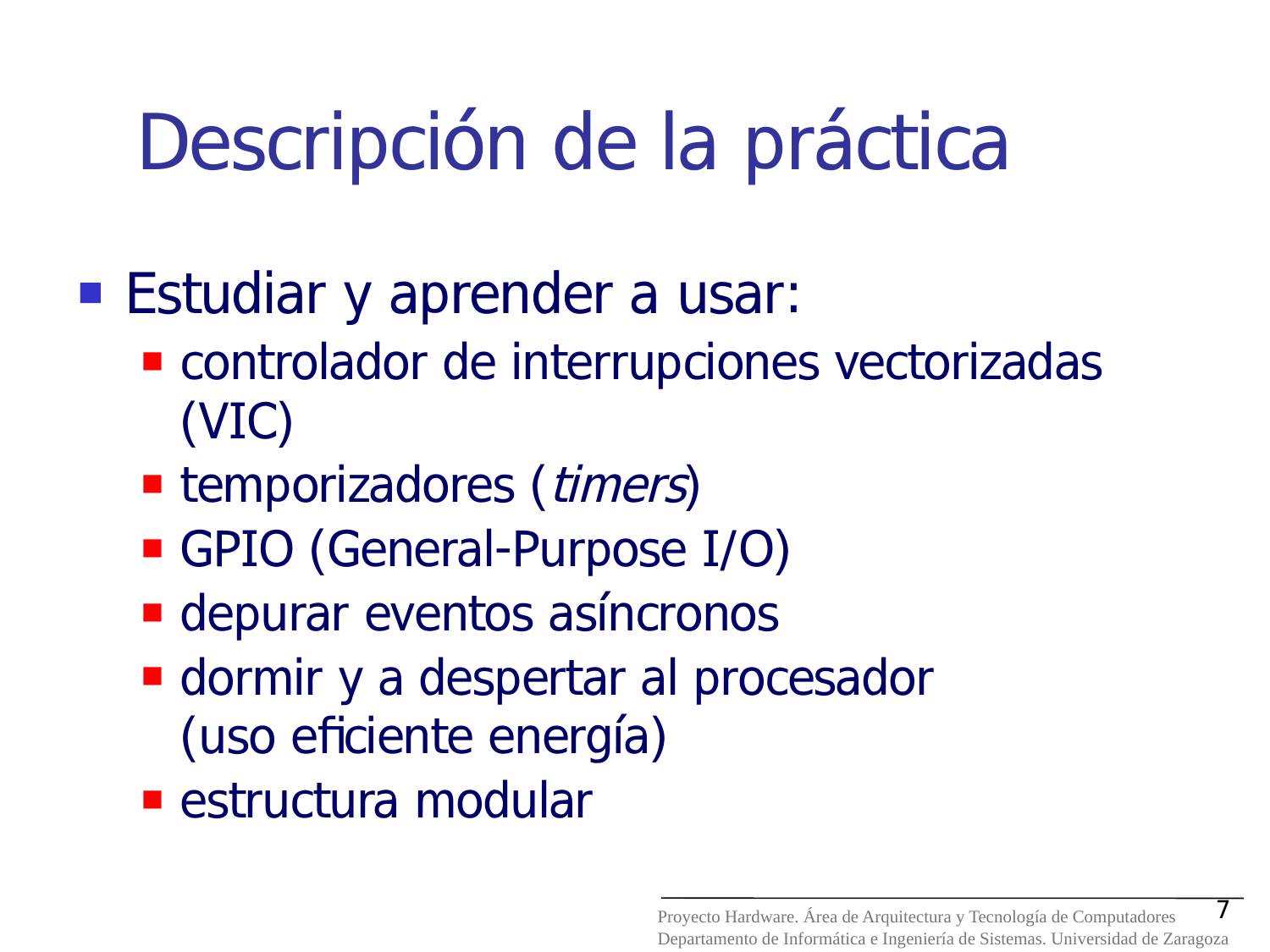

# Descripción de la práctica
Estudiar y aprender a usar:
controlador de interrupciones vectorizadas (VIC)
temporizadores (timers)
GPIO (General-Purpose I/O)
depurar eventos asíncronos
dormir y a despertar al procesador
(uso eficiente energía)
estructura modular
7